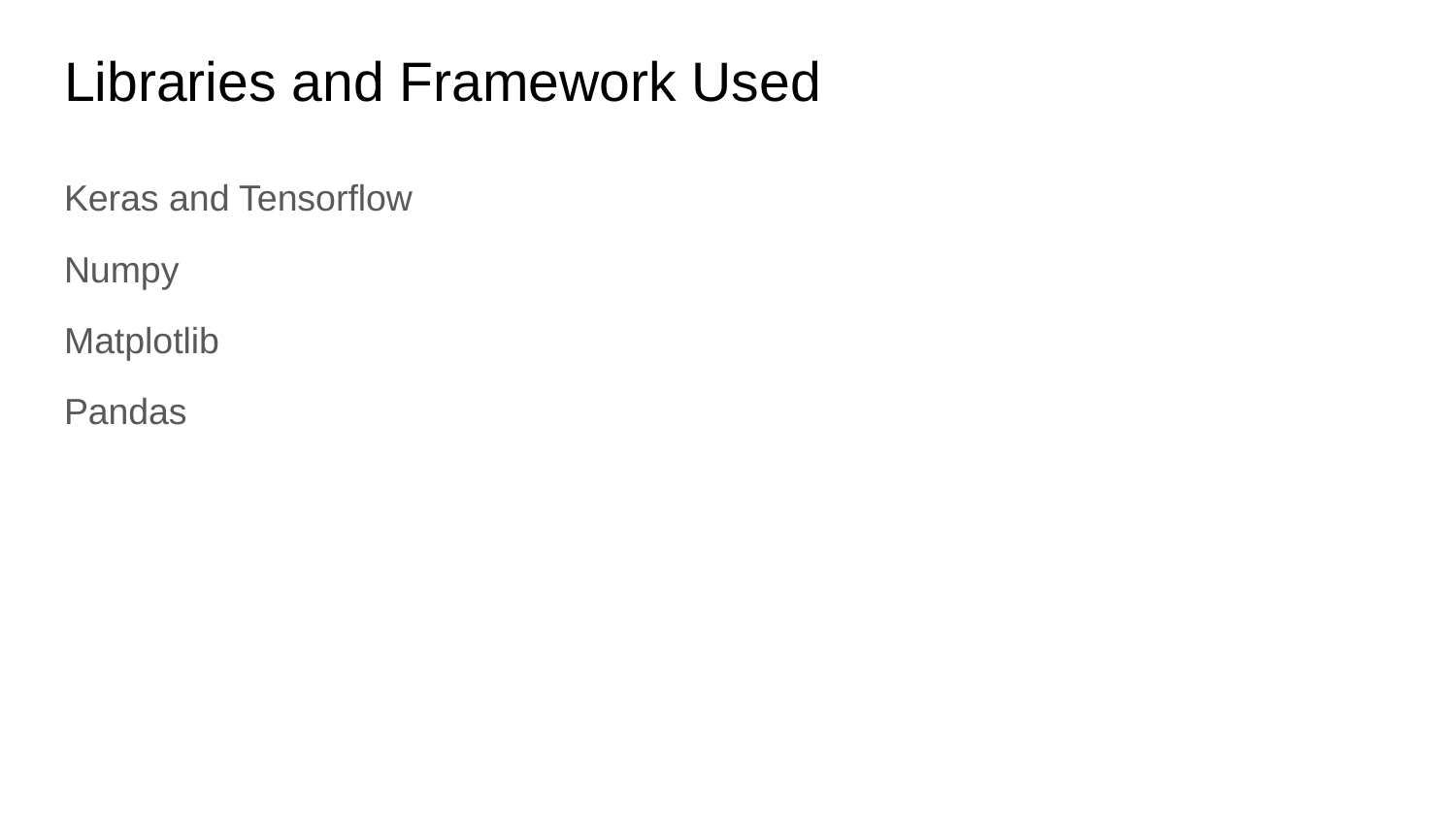

# Libraries and Framework Used
Keras and Tensorflow
Numpy
Matplotlib
Pandas